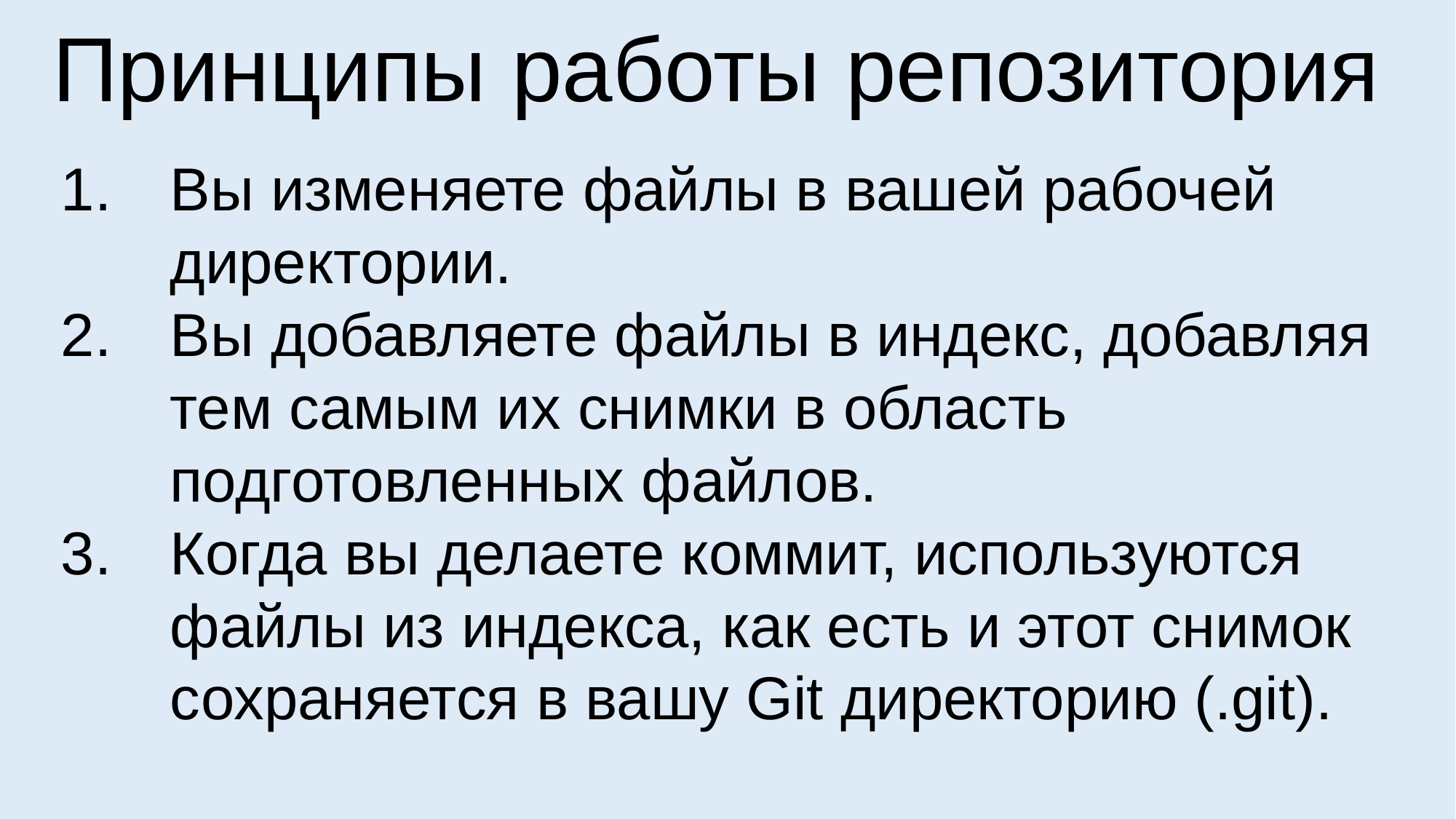

Принципы работы репозитория
Вы изменяете файлы в вашей рабочей директории.
Вы добавляете файлы в индекс, добавляя тем самым их снимки в область подготовленных файлов.
Когда вы делаете коммит, используются файлы из индекса, как есть и этот снимок сохраняется в вашу Git директорию (.git).